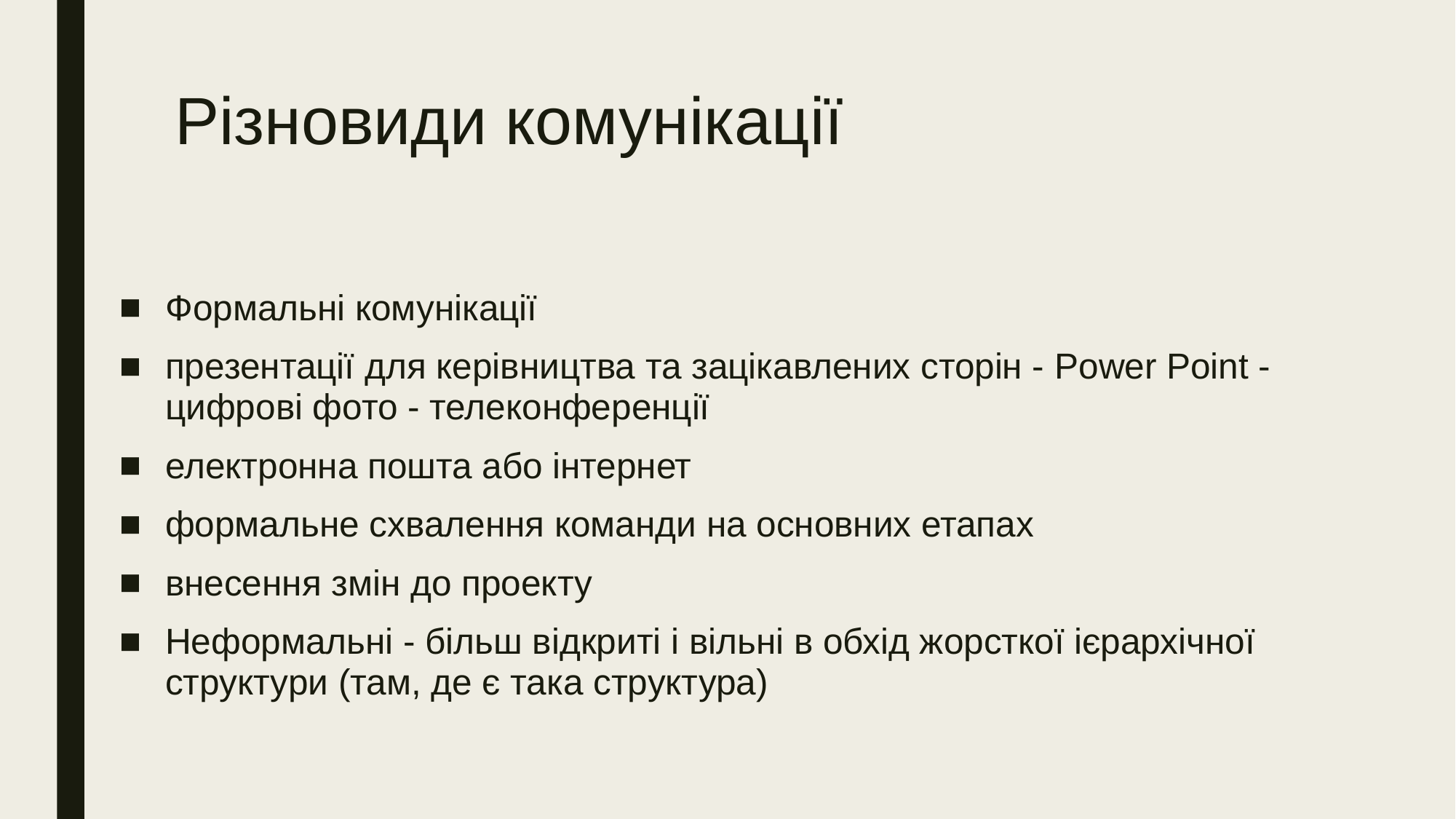

# Різновиди комунікації
Формальні комунікації
презентації для керівництва та зацікавлених сторін - Power Point - цифрові фото - телеконференції
електронна пошта або інтернет
формальне схвалення команди на основних етапах
внесення змін до проекту
Неформальні - більш відкриті і вільні в обхід жорсткої ієрархічної структури (там, де є така структура)